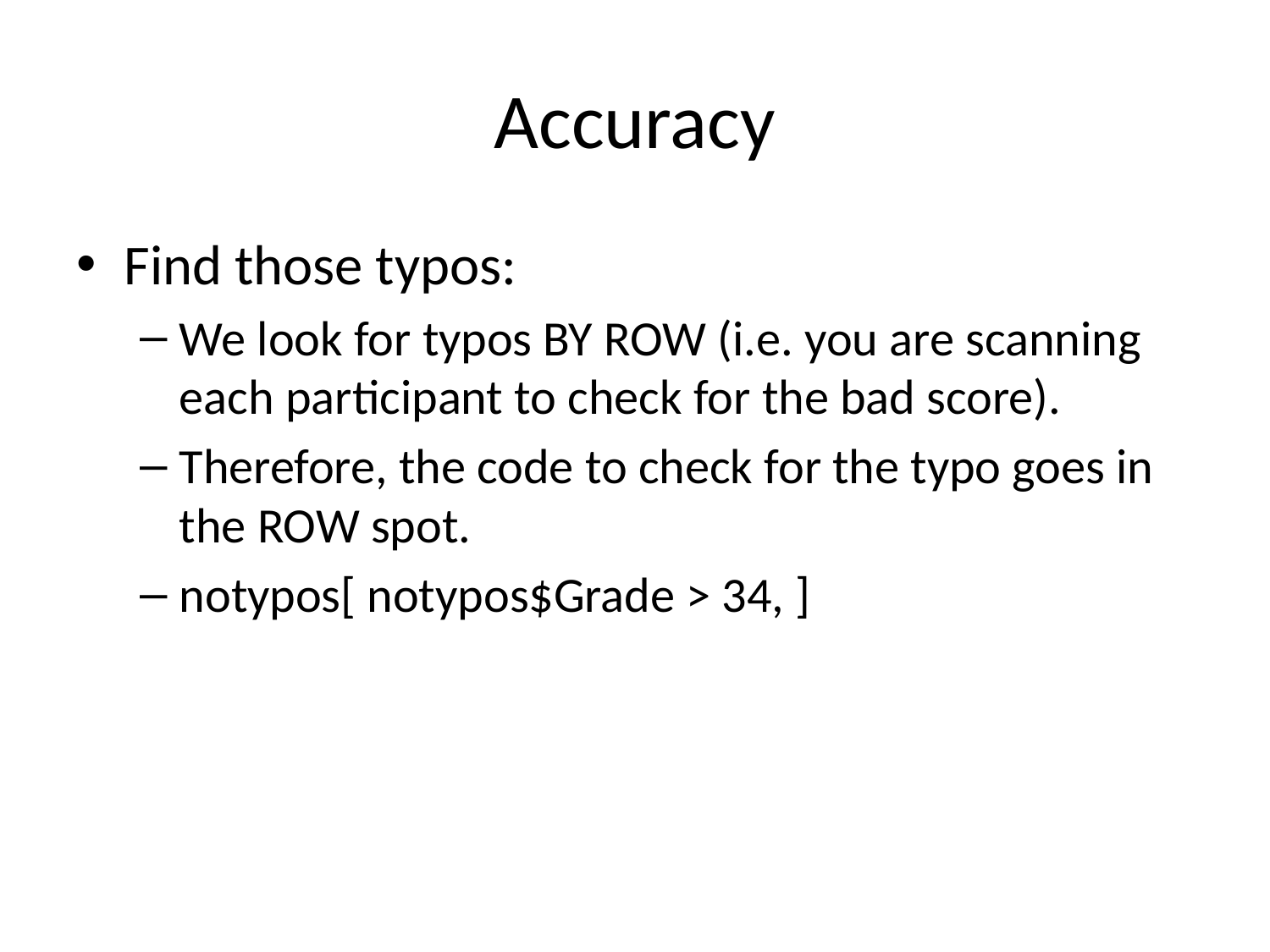

# Accuracy
Find those typos:
We look for typos BY ROW (i.e. you are scanning each participant to check for the bad score).
Therefore, the code to check for the typo goes in the ROW spot.
notypos[ notypos$Grade > 34, ]